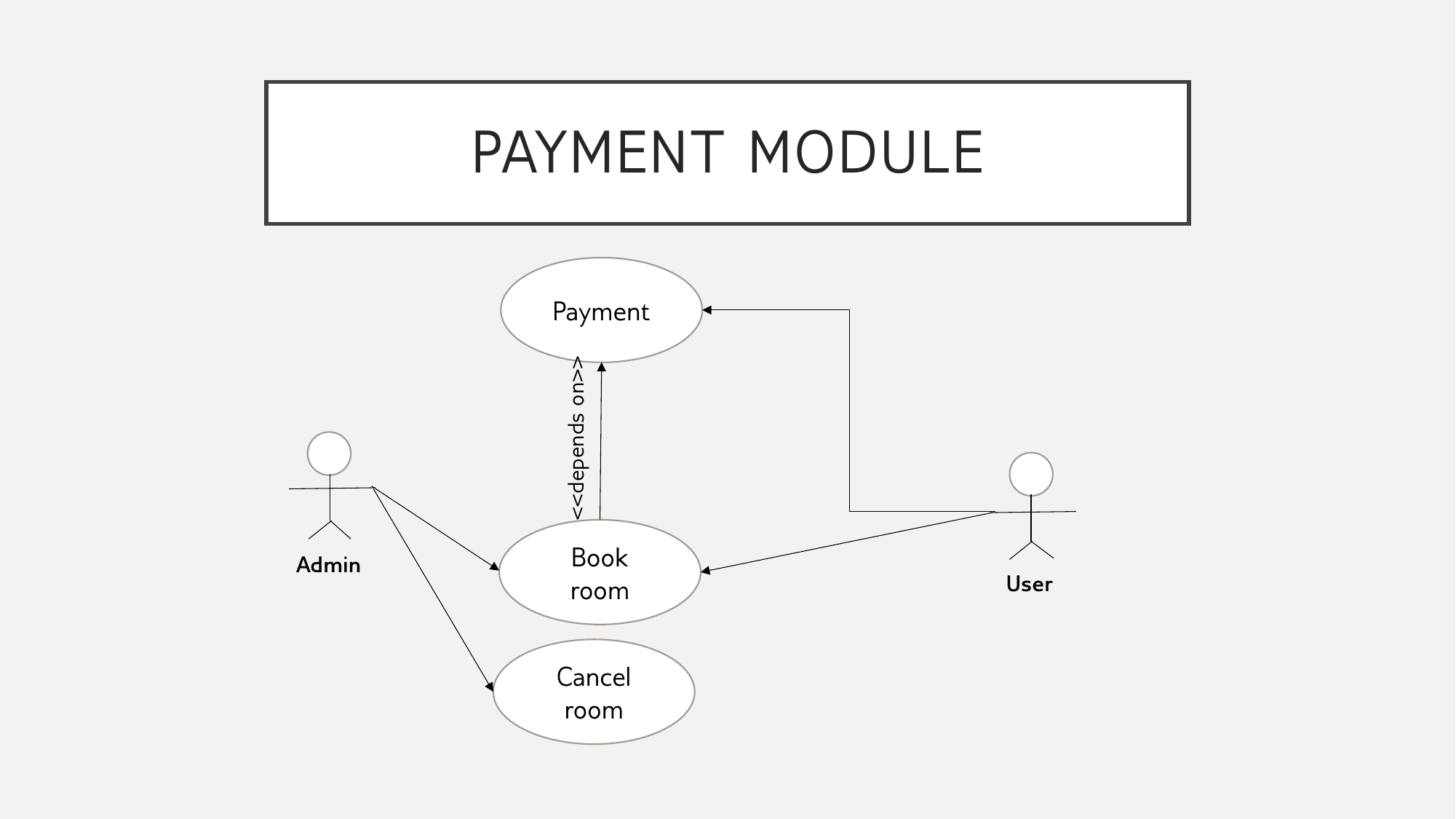

# payment Module

Payment
<<depends on>>

Book room
Admin
User
Cancel room